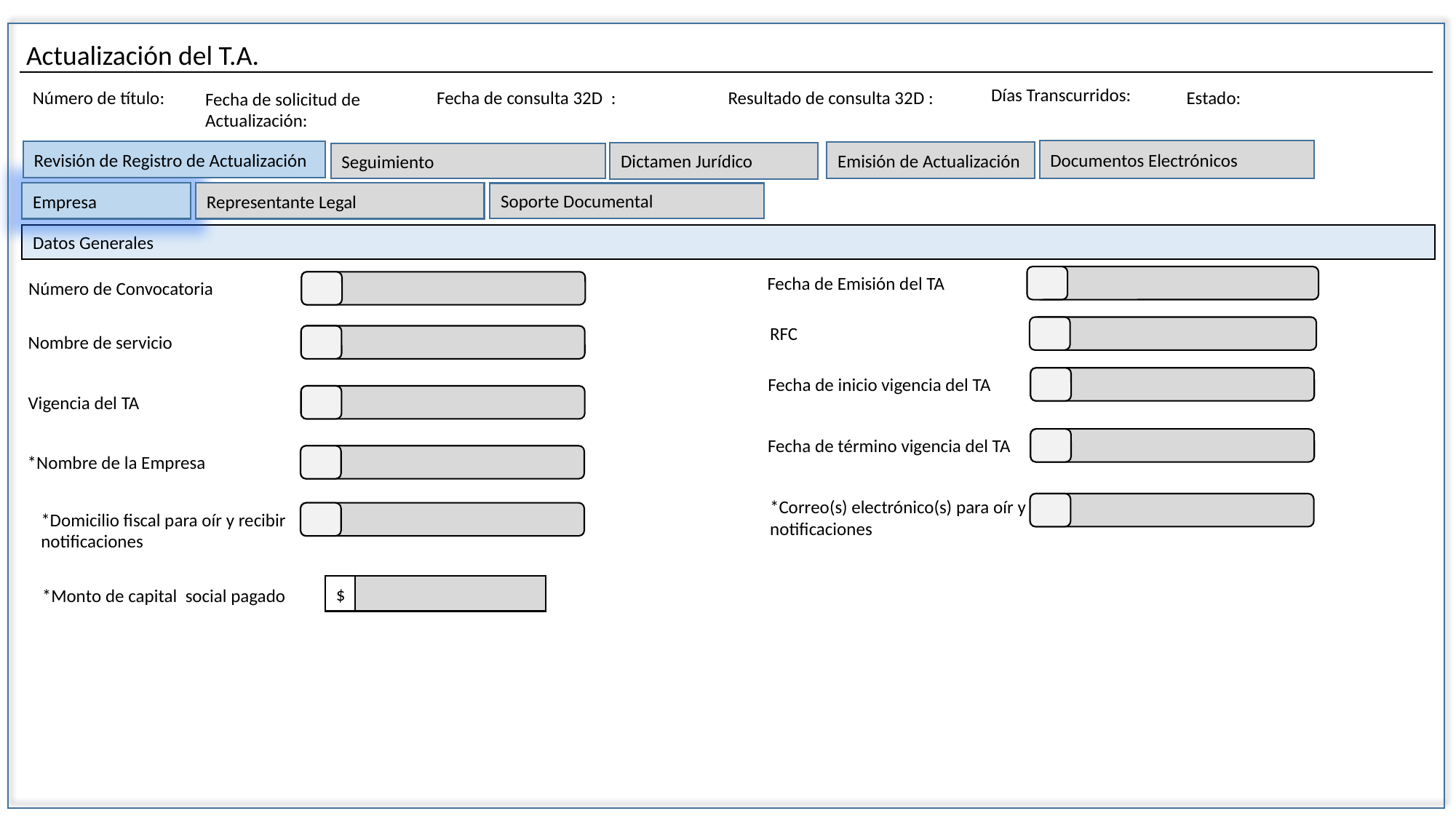

Actualización del T.A.
Días Transcurridos:
Estado:
Resultado de consulta 32D :
Fecha de consulta 32D  :
Número de título:
Fecha de solicitud de Actualización:
Documentos Electrónicos
Revisión de Registro de Actualización
Emisión de Actualización
Dictamen Jurídico
Seguimiento
Empresa
Representante Legal
Soporte Documental
Datos Generales
Fecha de Emisión del TA

Número de Convocatoria

RFC

Nombre de servicio

Fecha de inicio vigencia del TA

Vigencia del TA

Fecha de término vigencia del TA

*Nombre de la Empresa

*Correo(s) electrónico(s) para oír y recibir notificaciones

*Domicilio fiscal para oír y recibir notificaciones

$
*Monto de capital  social pagado